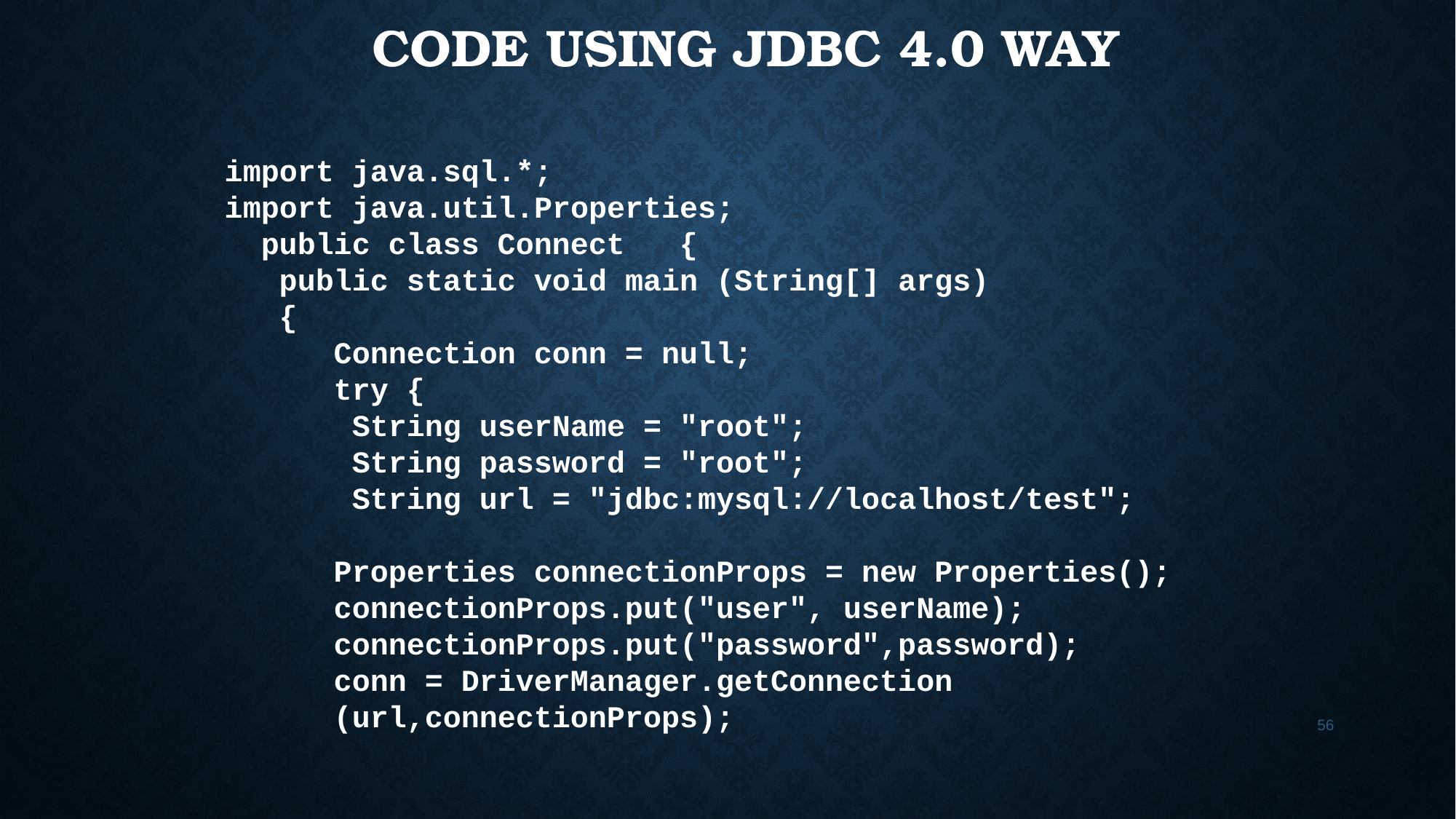

# Code using JDBC 4.0 way
import java.sql.*;
import java.util.Properties;
  public class Connect   {
   public static void main (String[] args)
   {
	Connection conn = null;
	try {
	 String userName = "root";
	 String password = "root";
	 String url = "jdbc:mysql://localhost/test";

Properties connectionProps = new Properties();
connectionProps.put("user", userName);
connectionProps.put("password",password);
conn = DriverManager.getConnection (url,connectionProps);

56